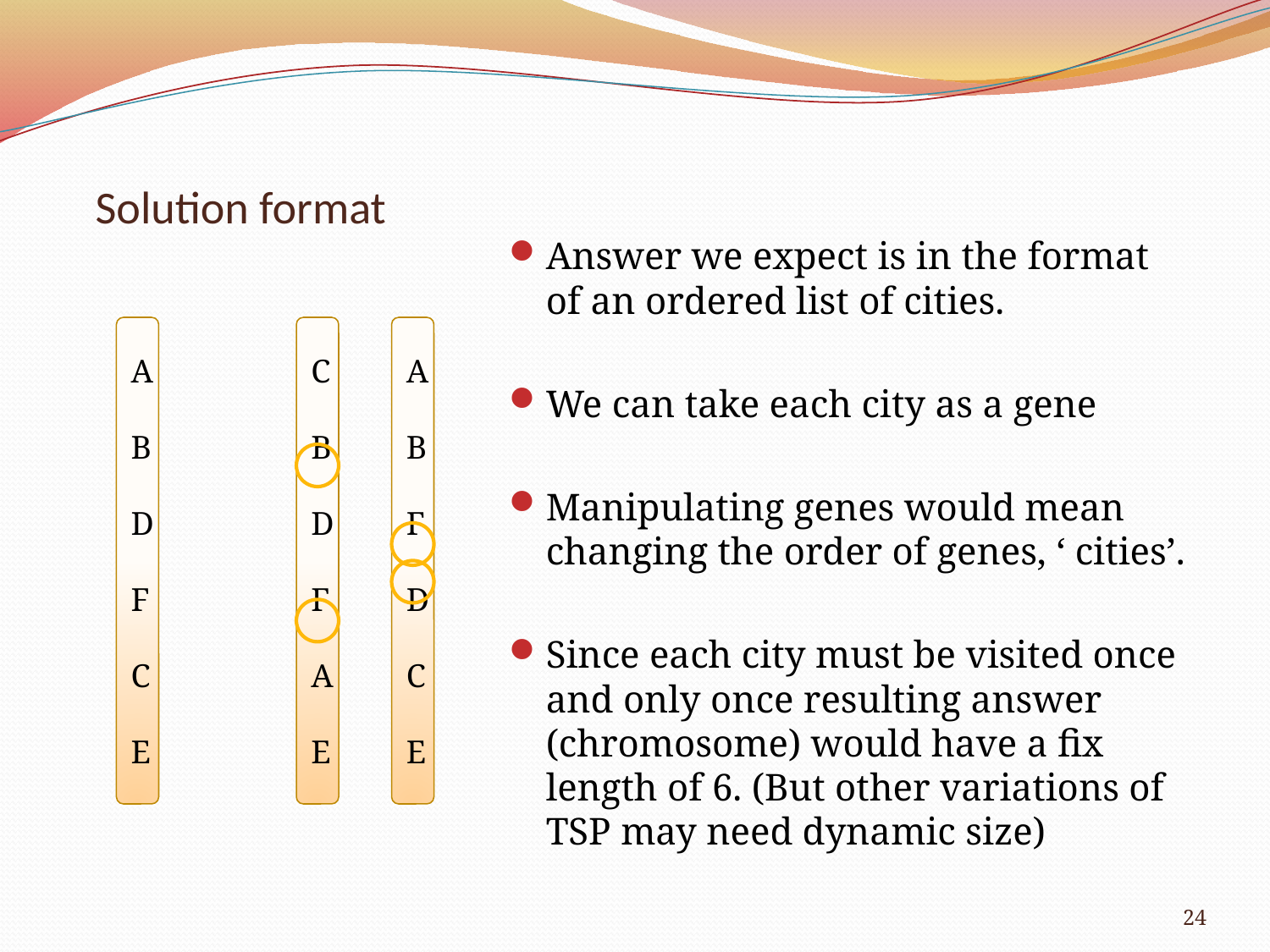

# Solution format

Answer we expect is in the format of an ordered list of cities.

We can take each city as a gene

Manipulating genes would mean changing the order of genes, ‘ cities’.

Since each city must be visited once and only once resulting answer (chromosome) would have a fix length of 6. (But other variations of TSP may need dynamic size)

A B D F C E
C B D F A E
A B F D C E

24